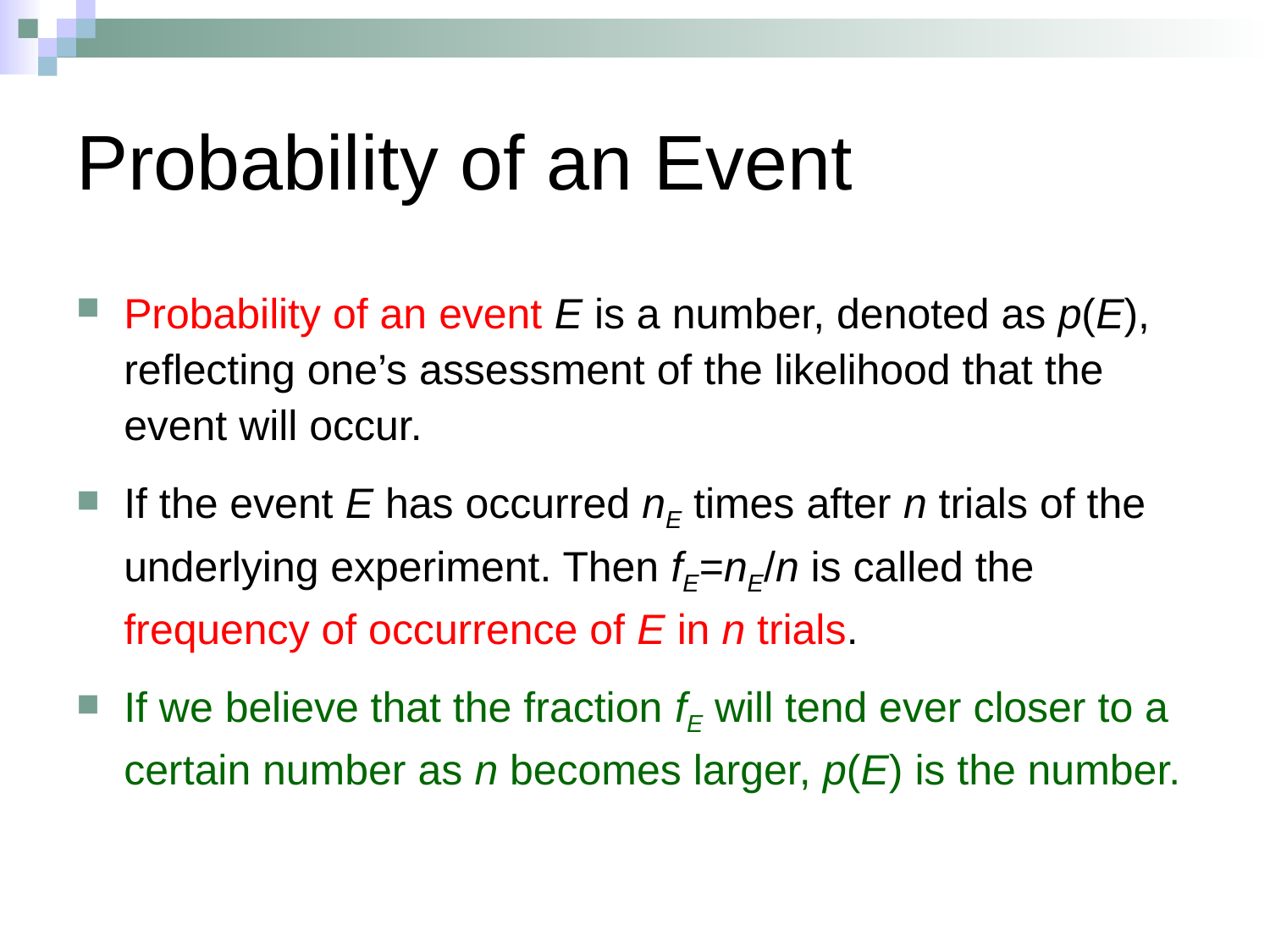

# Probability of an Event
Probability of an event E is a number, denoted as p(E), reflecting one’s assessment of the likelihood that the event will occur.
If the event E has occurred nE times after n trials of the underlying experiment. Then fE=nE/n is called the frequency of occurrence of E in n trials.
If we believe that the fraction fE will tend ever closer to a certain number as n becomes larger, p(E) is the number.